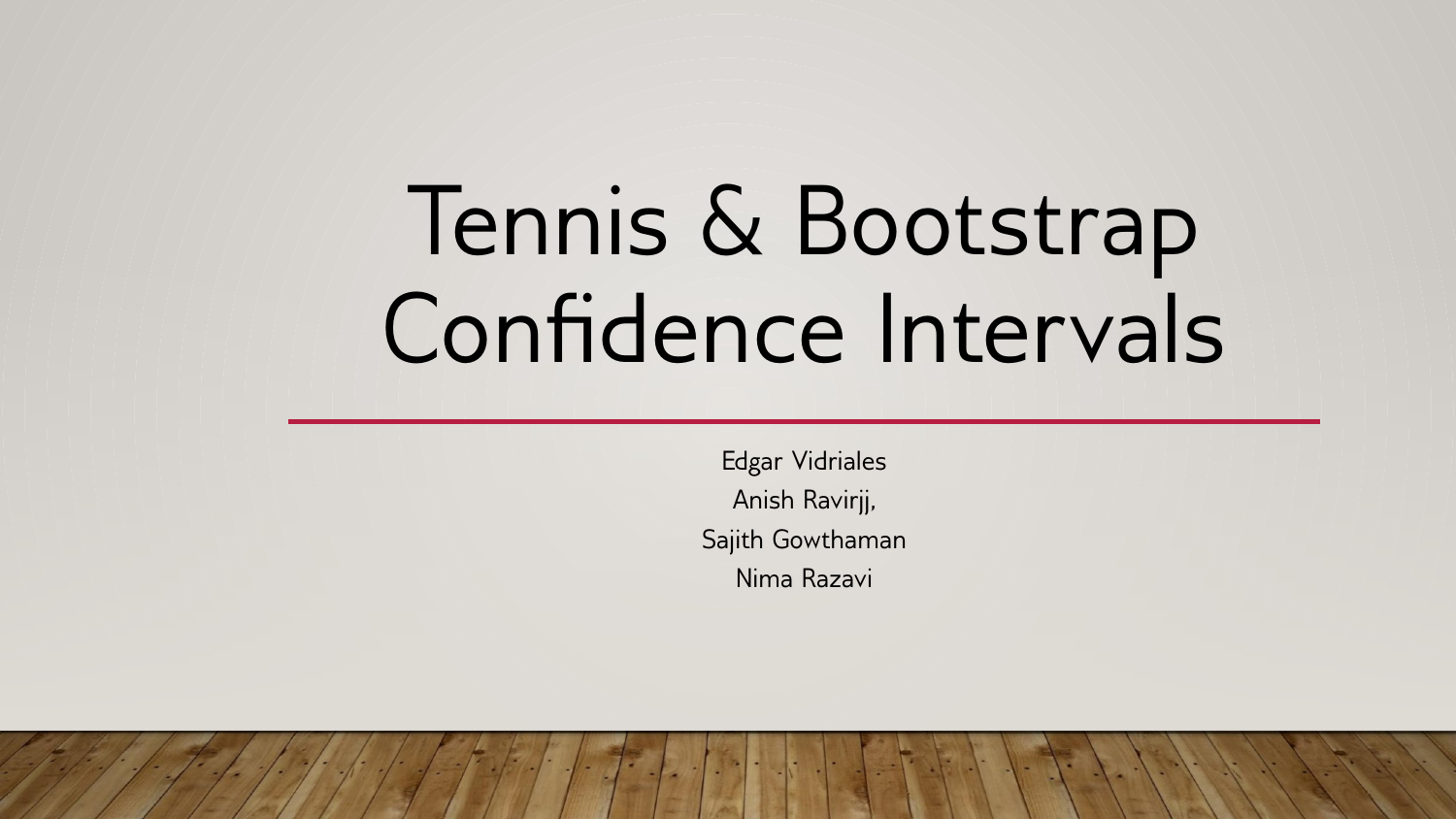

# Tennis & Bootstrap Confidence Intervals
Edgar Vidriales
 Anish Ravirjj,
Sajith Gowthaman
Nima Razavi